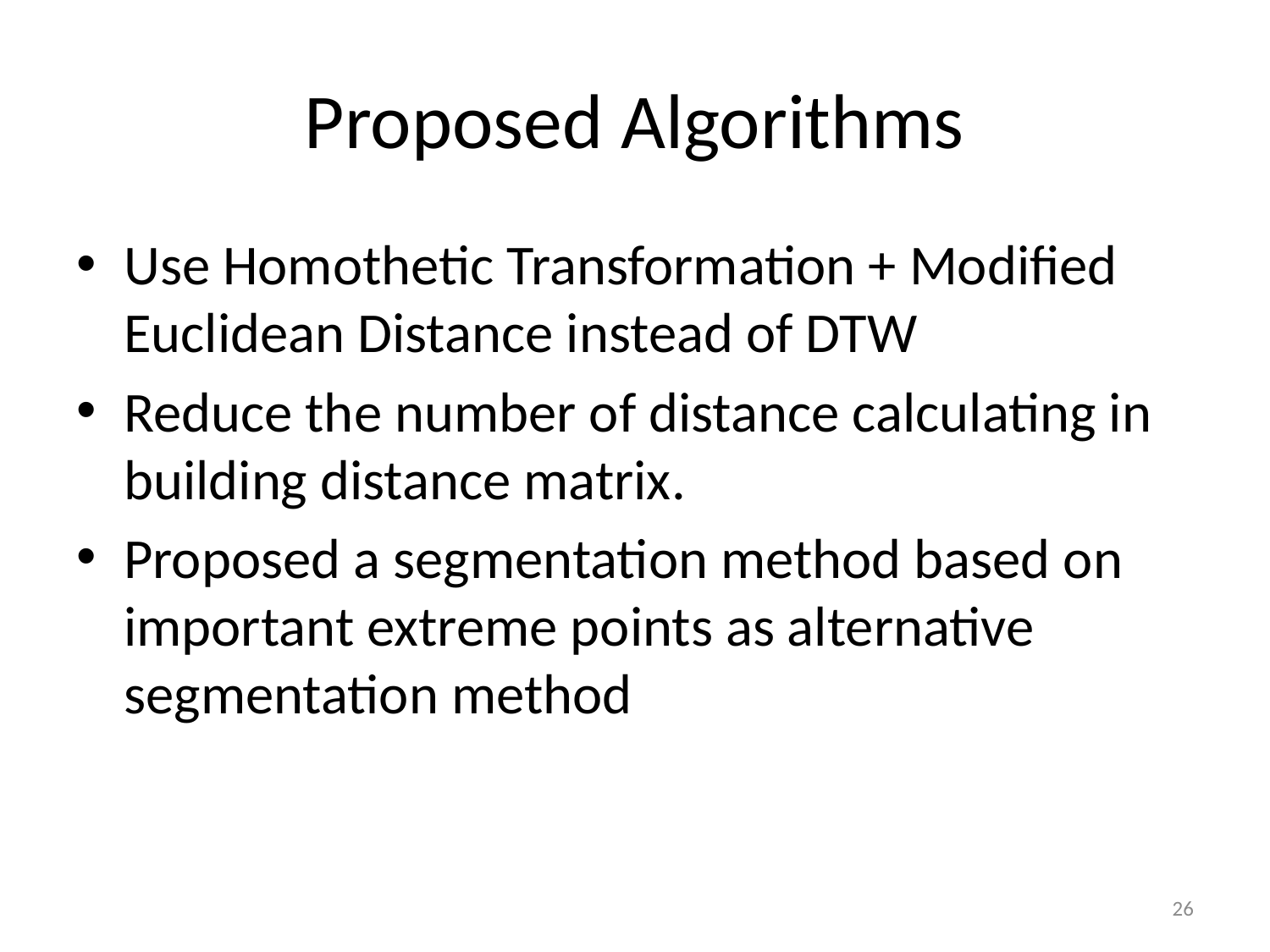

# Proposed Algorithms
Use Homothetic Transformation + Modified Euclidean Distance instead of DTW
Reduce the number of distance calculating in building distance matrix.
Proposed a segmentation method based on important extreme points as alternative segmentation method
26